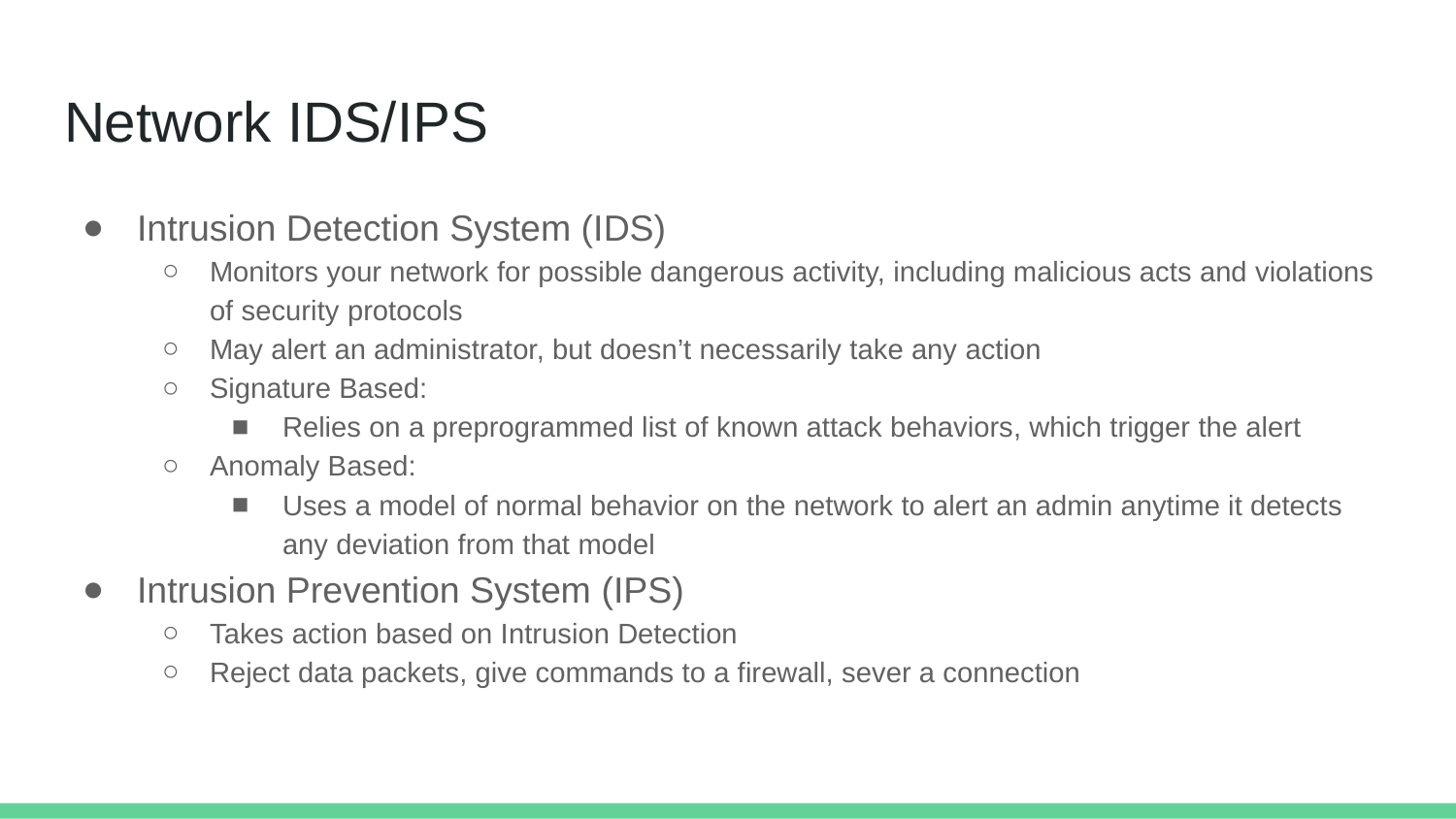

# Network IDS/IPS
Intrusion Detection System (IDS)
Monitors your network for possible dangerous activity, including malicious acts and violations of security protocols
May alert an administrator, but doesn’t necessarily take any action
Signature Based:
Relies on a preprogrammed list of known attack behaviors, which trigger the alert
Anomaly Based:
Uses a model of normal behavior on the network to alert an admin anytime it detects any deviation from that model
Intrusion Prevention System (IPS)
Takes action based on Intrusion Detection
Reject data packets, give commands to a firewall, sever a connection